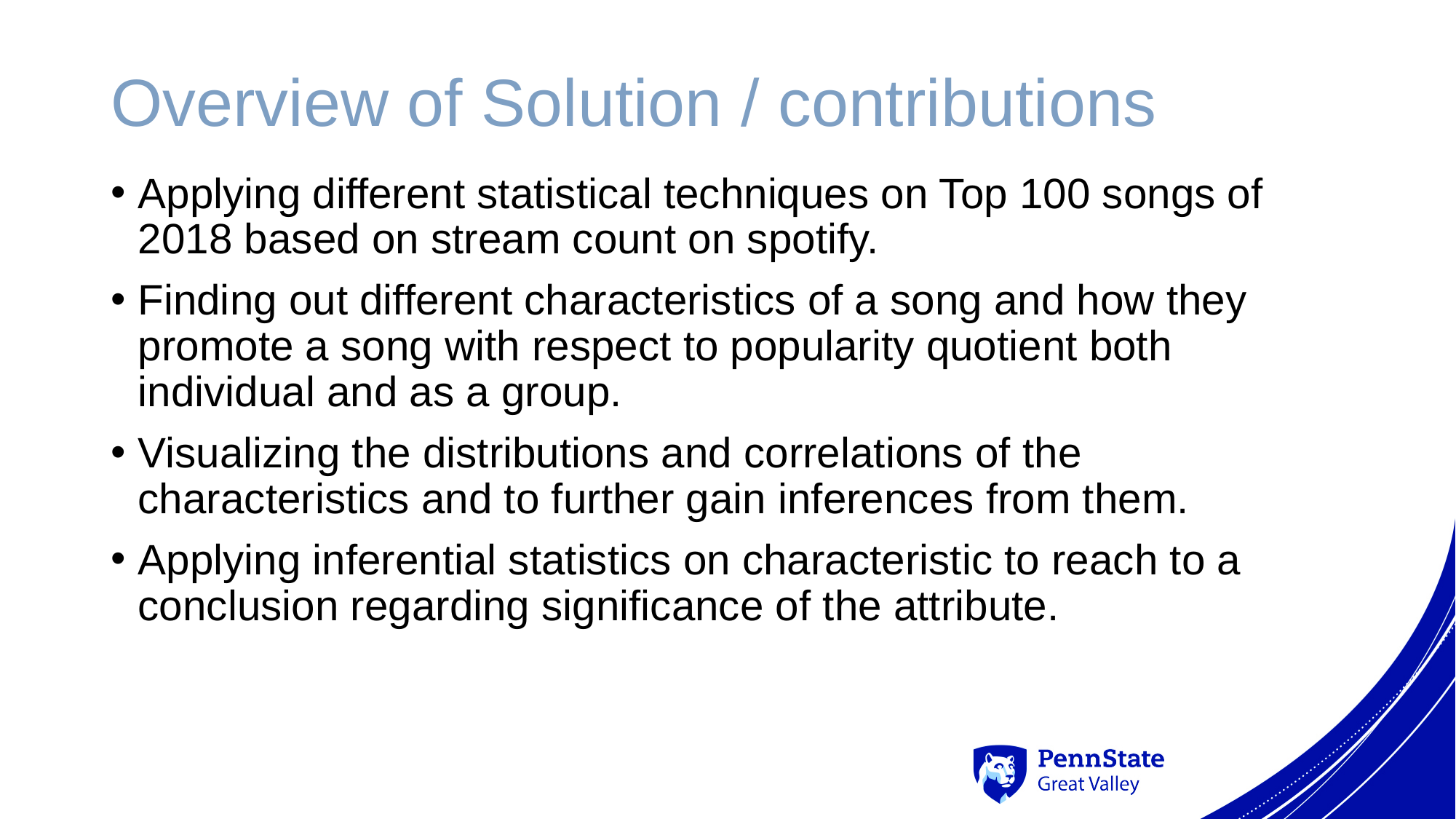

# Overview of Solution / contributions
Applying different statistical techniques on Top 100 songs of 2018 based on stream count on spotify.
Finding out different characteristics of a song and how they promote a song with respect to popularity quotient both individual and as a group.
Visualizing the distributions and correlations of the characteristics and to further gain inferences from them.
Applying inferential statistics on characteristic to reach to a conclusion regarding significance of the attribute.